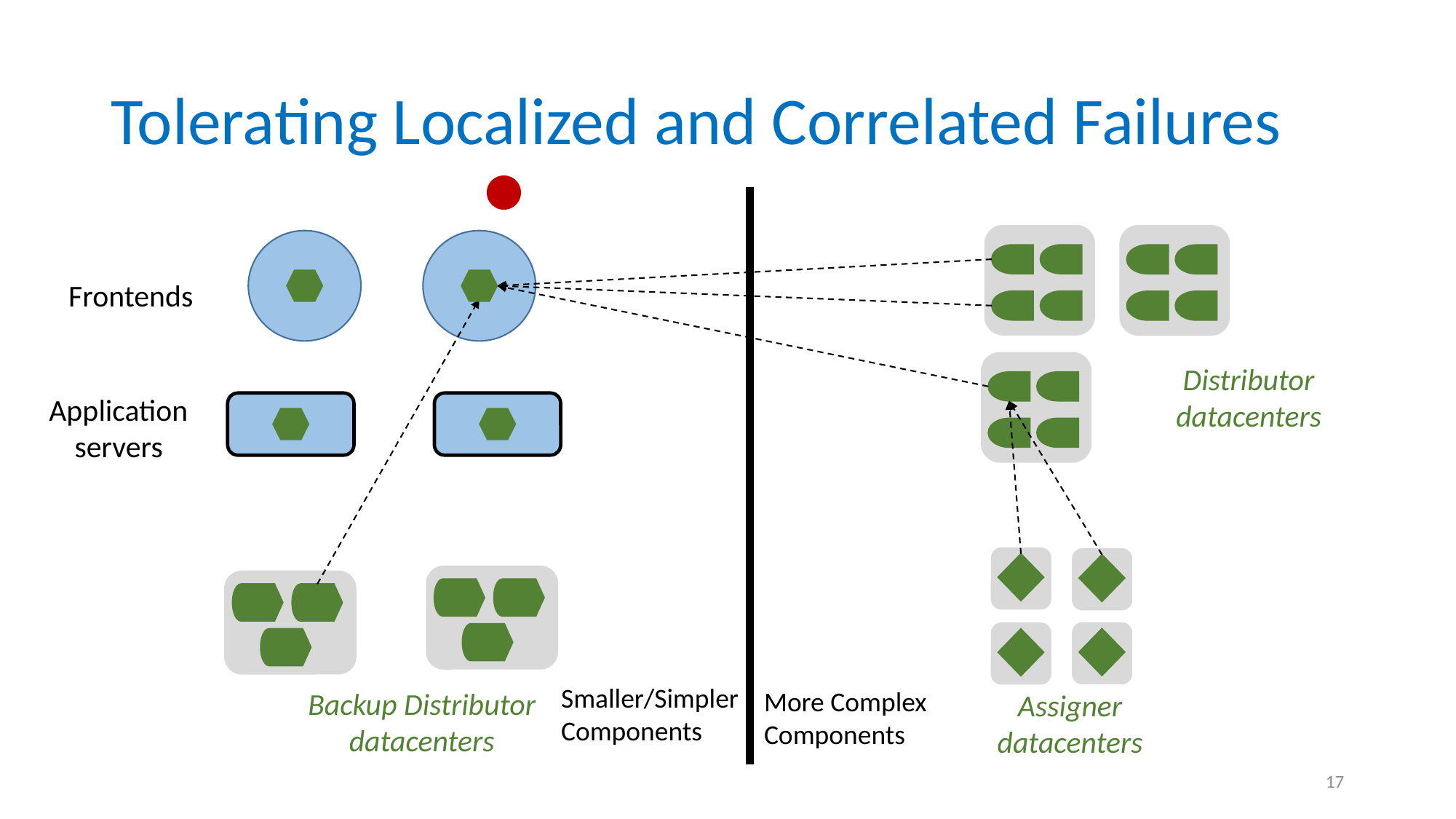

# Tolerating Localized and Correlated Failures

Frontends

Distributor datacenters
Application
servers

Smaller/Simpler
Components
More Complex
Components
Backup Distributor datacenters
Assigner datacenters
17